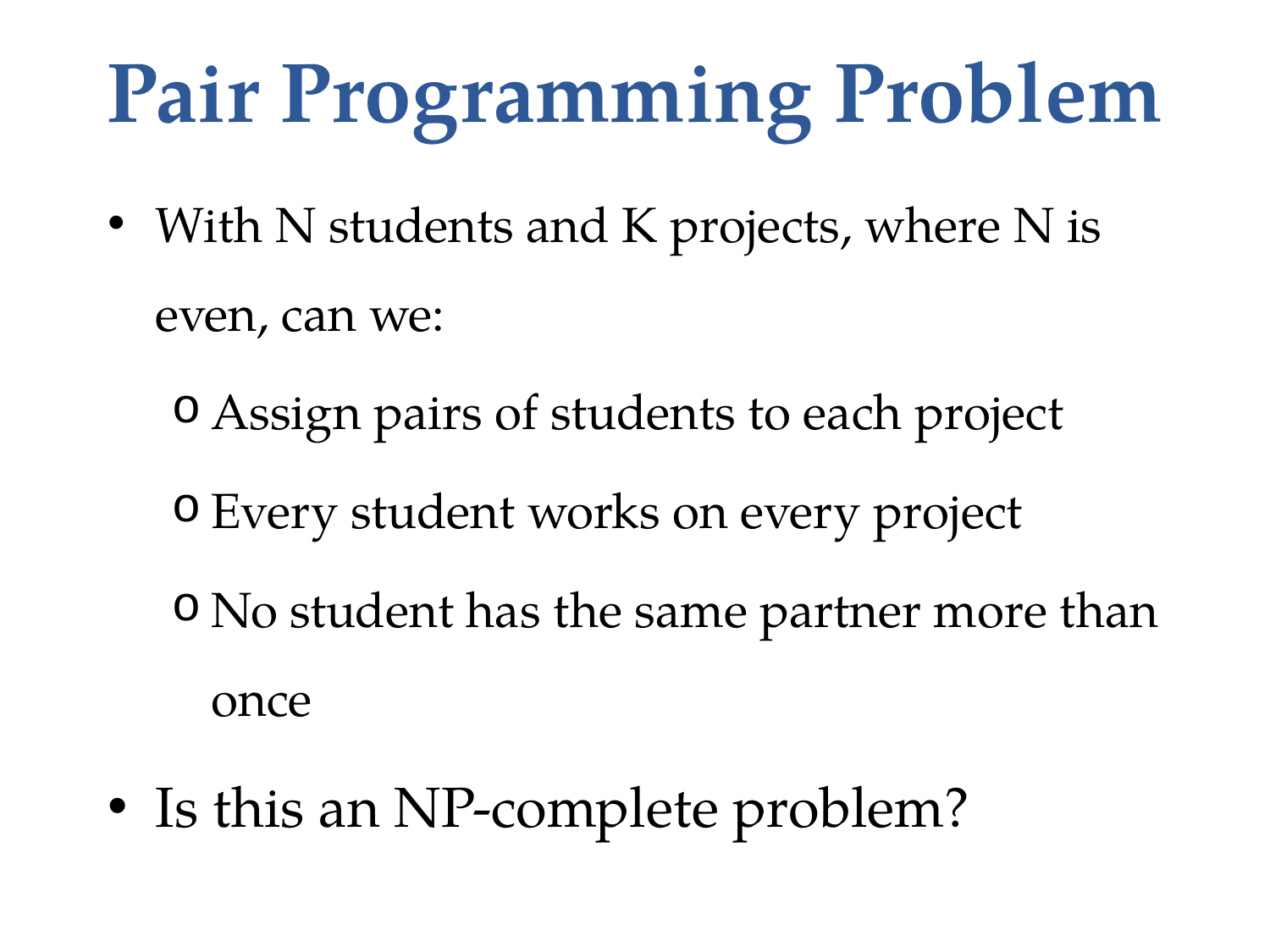

# Pair Programming Problem
With N students and K projects, where N is even, can we:
Assign pairs of students to each project
Every student works on every project
No student has the same partner more than once
Is this an NP-complete problem?